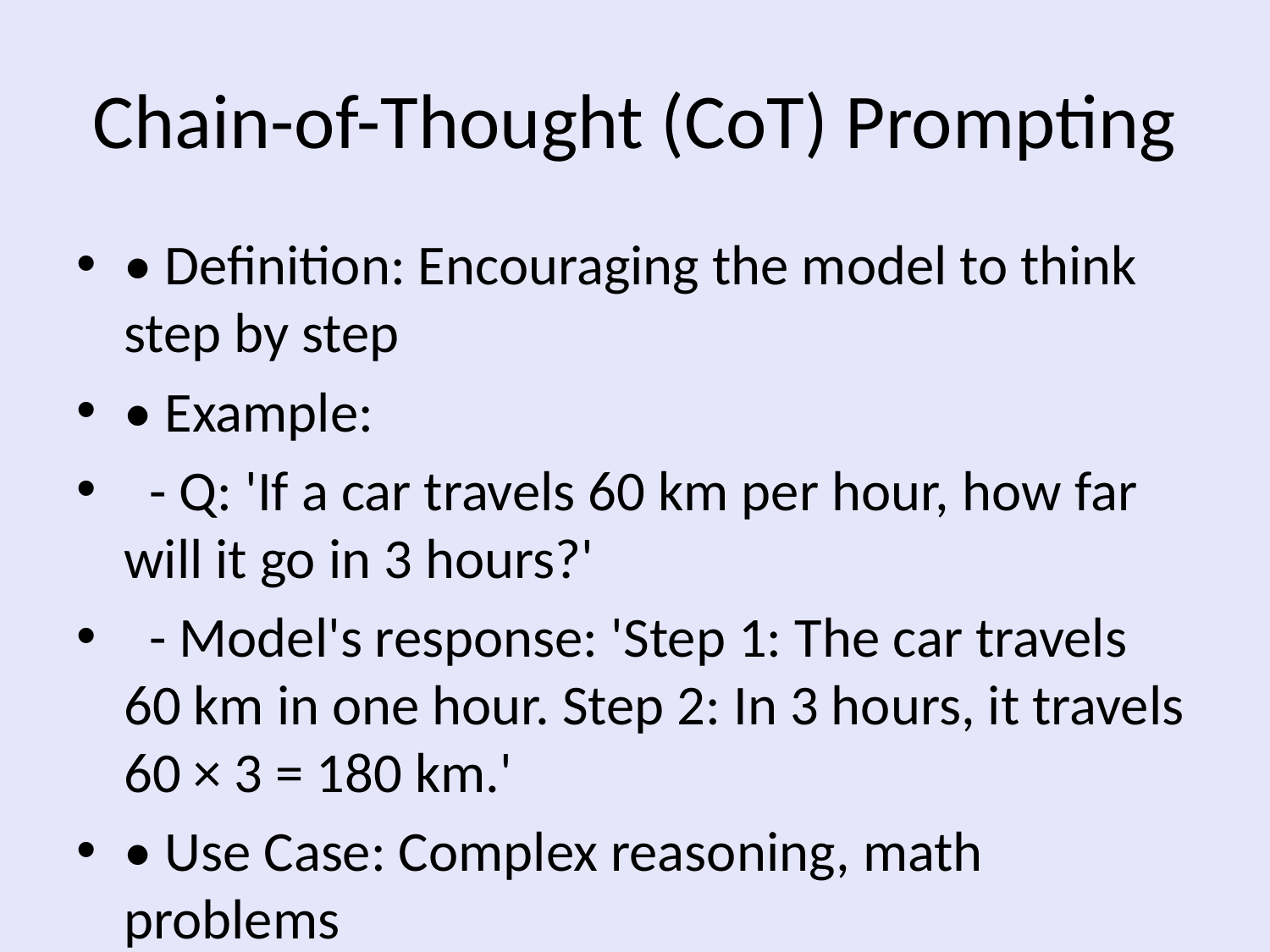

# Chain-of-Thought (CoT) Prompting
• Definition: Encouraging the model to think step by step
• Example:
  - Q: 'If a car travels 60 km per hour, how far will it go in 3 hours?'
  - Model's response: 'Step 1: The car travels 60 km in one hour. Step 2: In 3 hours, it travels 60 × 3 = 180 km.'
• Use Case: Complex reasoning, math problems